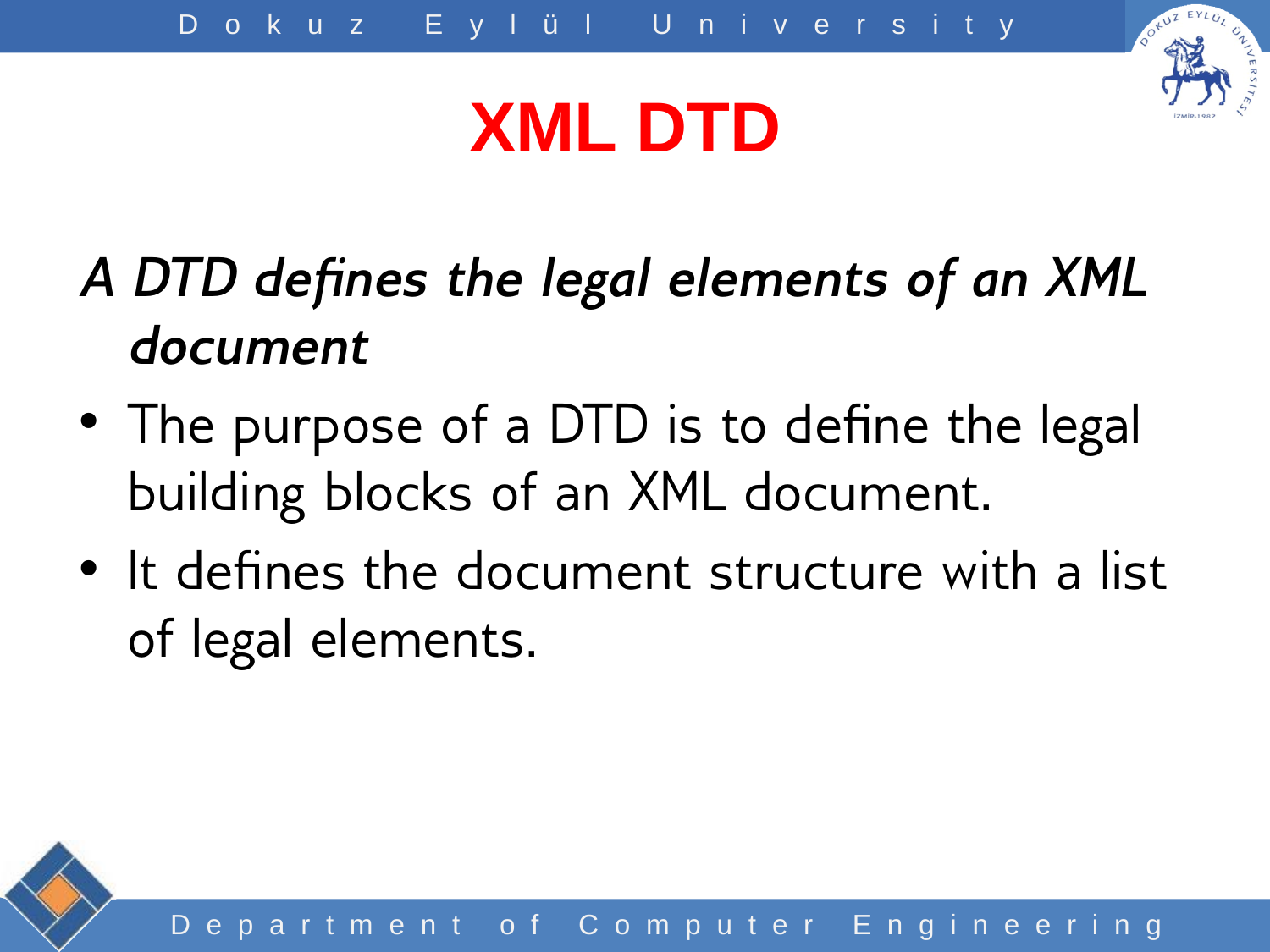

# XML DTD
A DTD defines the legal elements of an XML document
The purpose of a DTD is to define the legal building blocks of an XML document.
It defines the document structure with a list of legal elements.